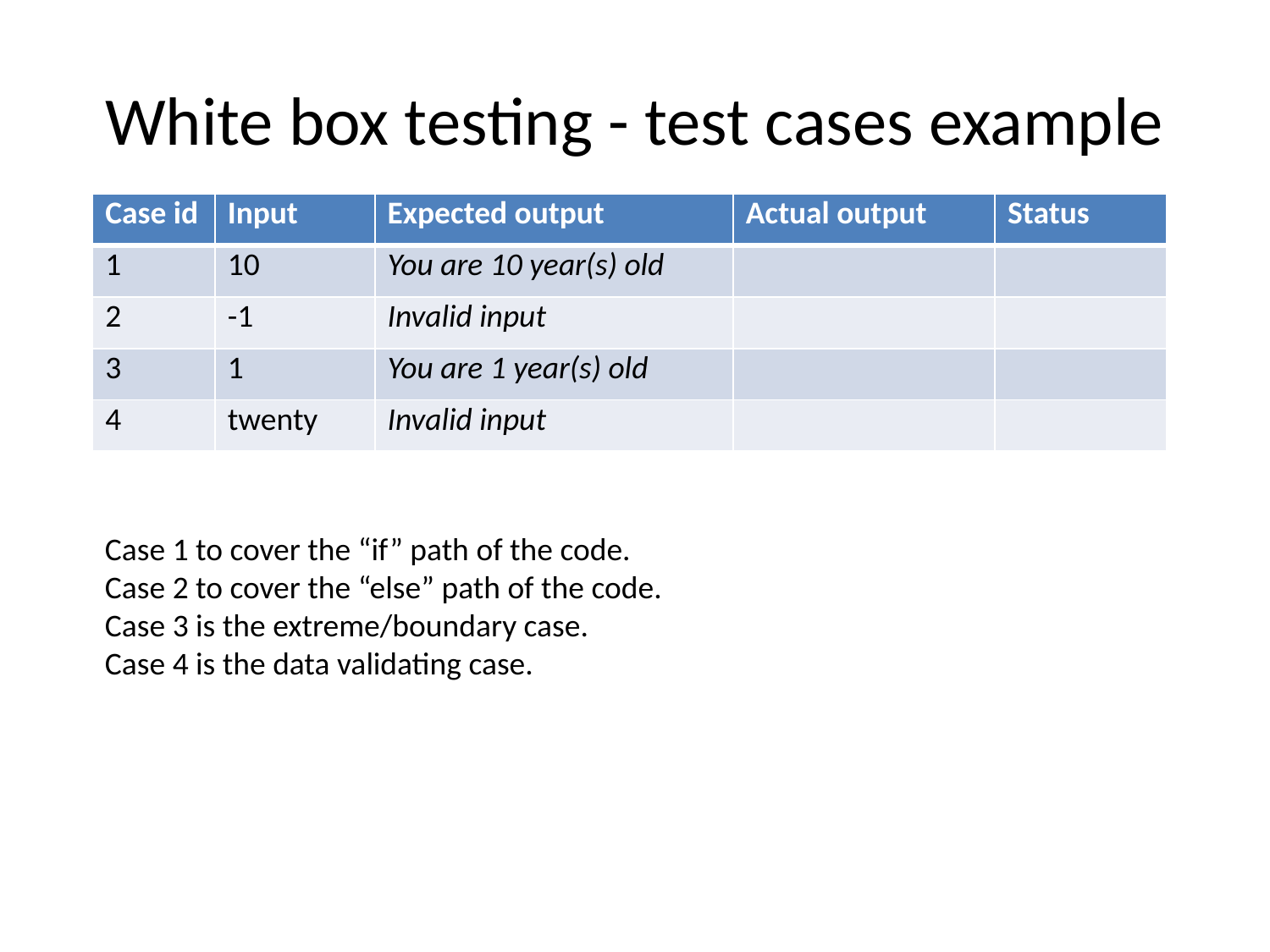

# White box testing - test cases example
| Case id | Input | Expected output | Actual output | Status |
| --- | --- | --- | --- | --- |
| 1 | 10 | You are 10 year(s) old |  |  |
| 2 | -1 | Invalid input |  |  |
| 3 | 1 | You are 1 year(s) old |  |  |
| 4 | twenty | Invalid input |  |  |
Case 1 to cover the “if” path of the code.
Case 2 to cover the “else” path of the code.
Case 3 is the extreme/boundary case.
Case 4 is the data validating case.